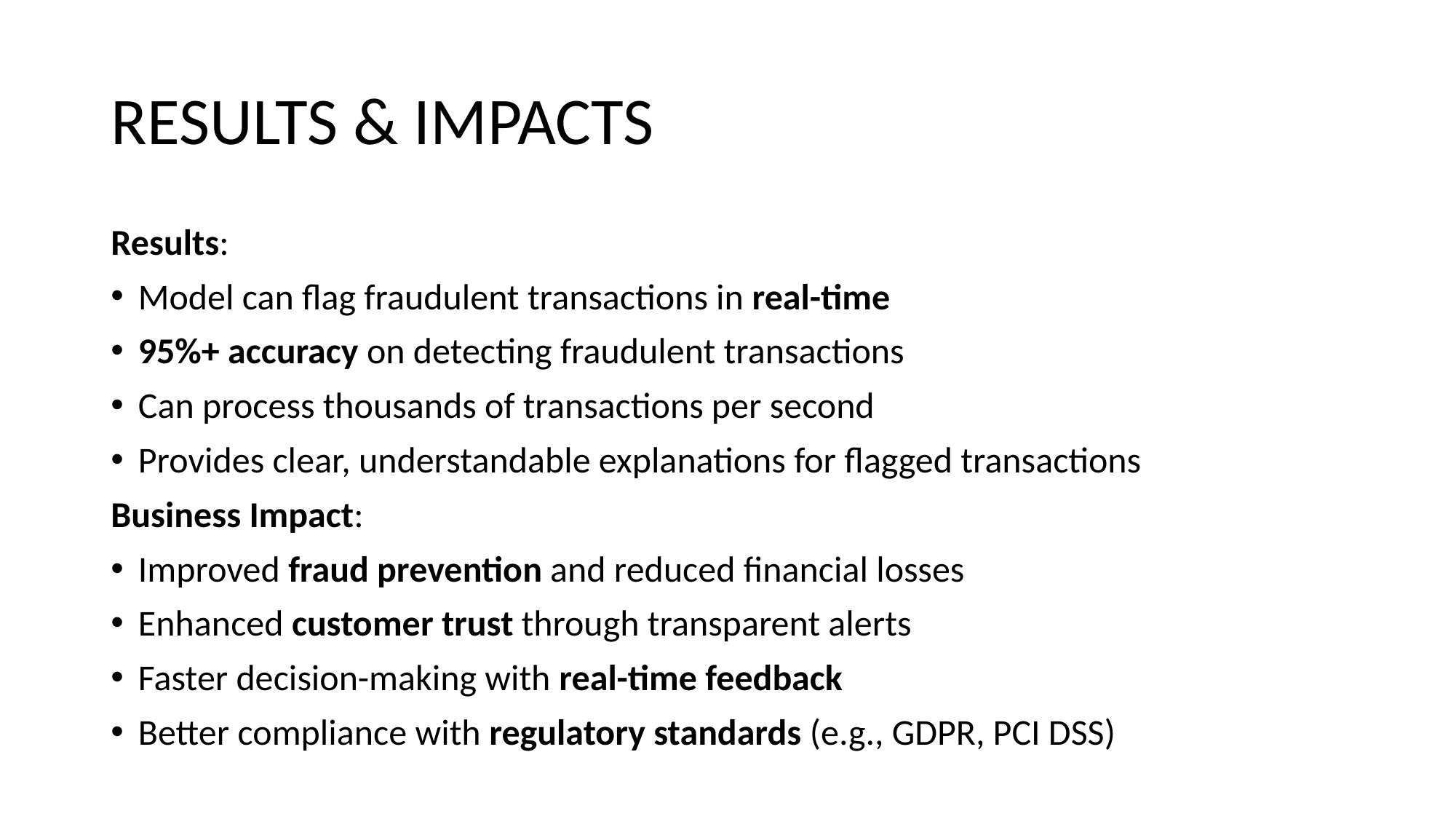

Provides clear, understandable explanations for flagged transactions

# RESULTS & IMPACTS
Results:
Model can flag fraudulent transactions in real-time
95%+ accuracy on detecting fraudulent transactions
Can process thousands of transactions per second
Provides clear, understandable explanations for flagged transactions
Business Impact:
Improved fraud prevention and reduced financial losses
Enhanced customer trust through transparent alerts
Faster decision-making with real-time feedback
Better compliance with regulatory standards (e.g., GDPR, PCI DSS)